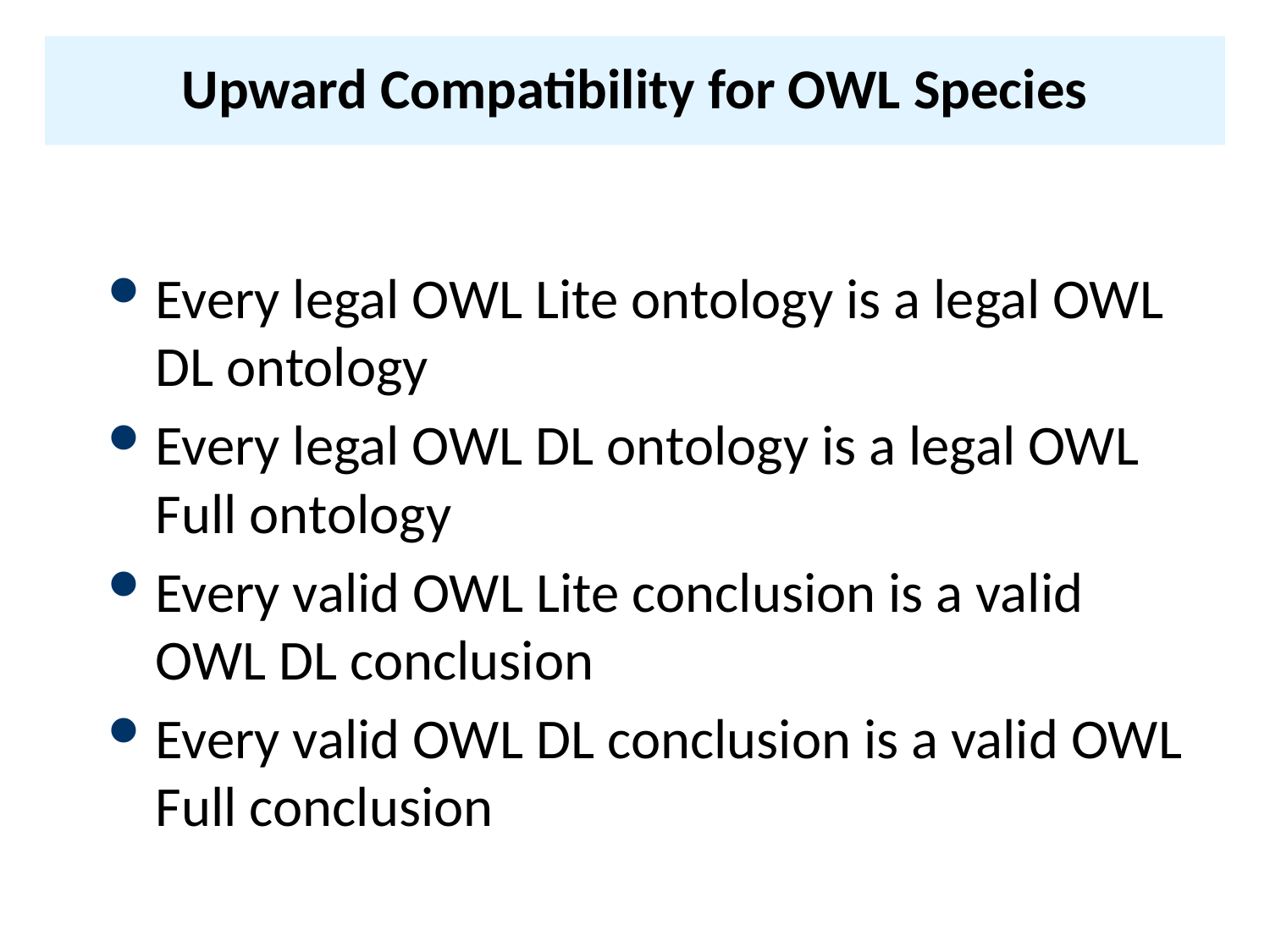

# Upward Compatibility for OWL Species
Every legal OWL Lite ontology is a legal OWL DL ontology
Every legal OWL DL ontology is a legal OWL Full ontology
Every valid OWL Lite conclusion is a valid OWL DL conclusion
Every valid OWL DL conclusion is a valid OWL Full conclusion